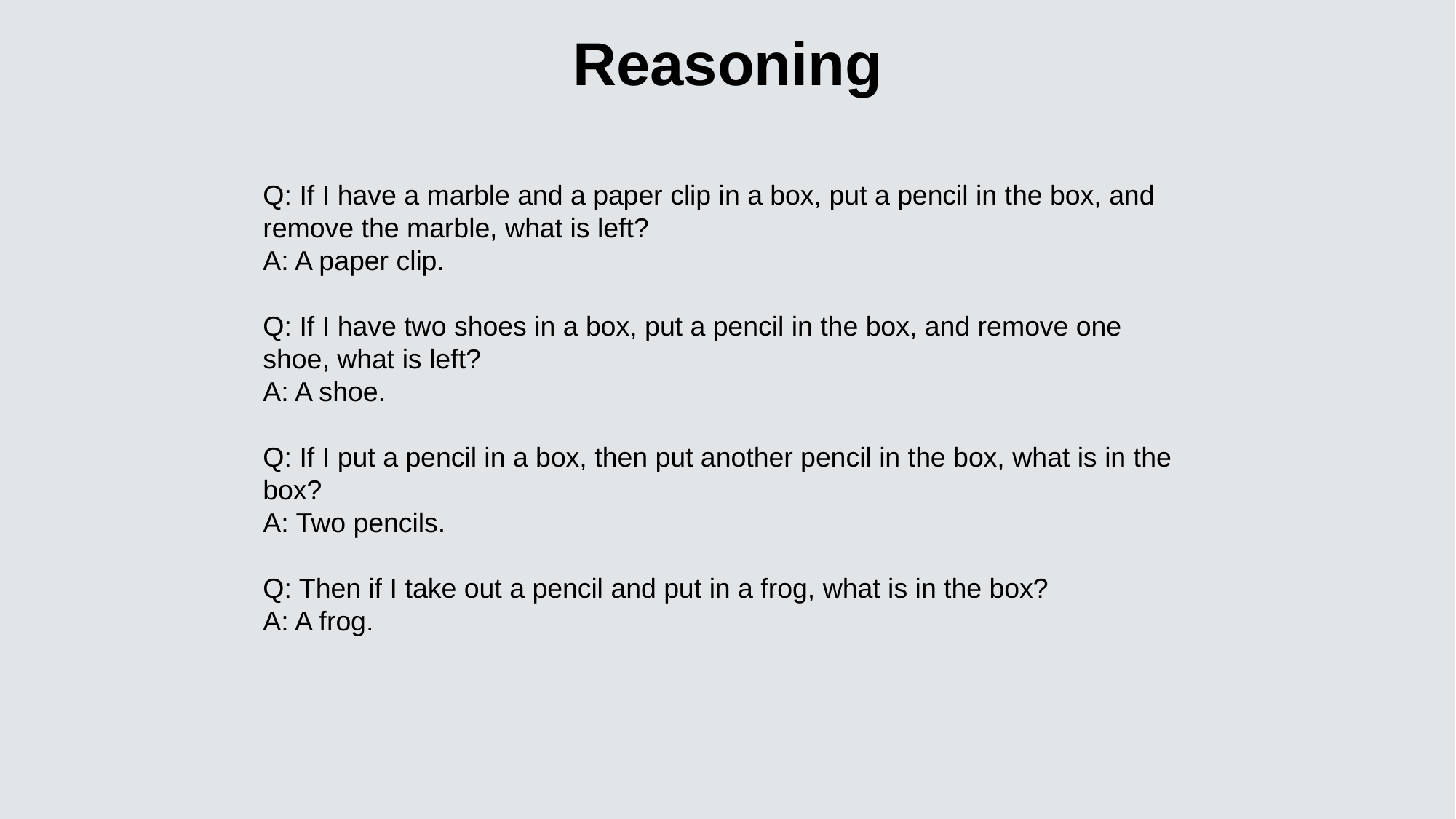

Reasoning
Q: If I have a marble and a paper clip in a box, put a pencil in the box, and remove the marble, what is left?
A: A paper clip.

Q: If I have two shoes in a box, put a pencil in the box, and remove one shoe, what is left?
A: A shoe.

Q: If I put a pencil in a box, then put another pencil in the box, what is in the box?
A: Two pencils.

Q: Then if I take out a pencil and put in a frog, what is in the box?
A: A frog.